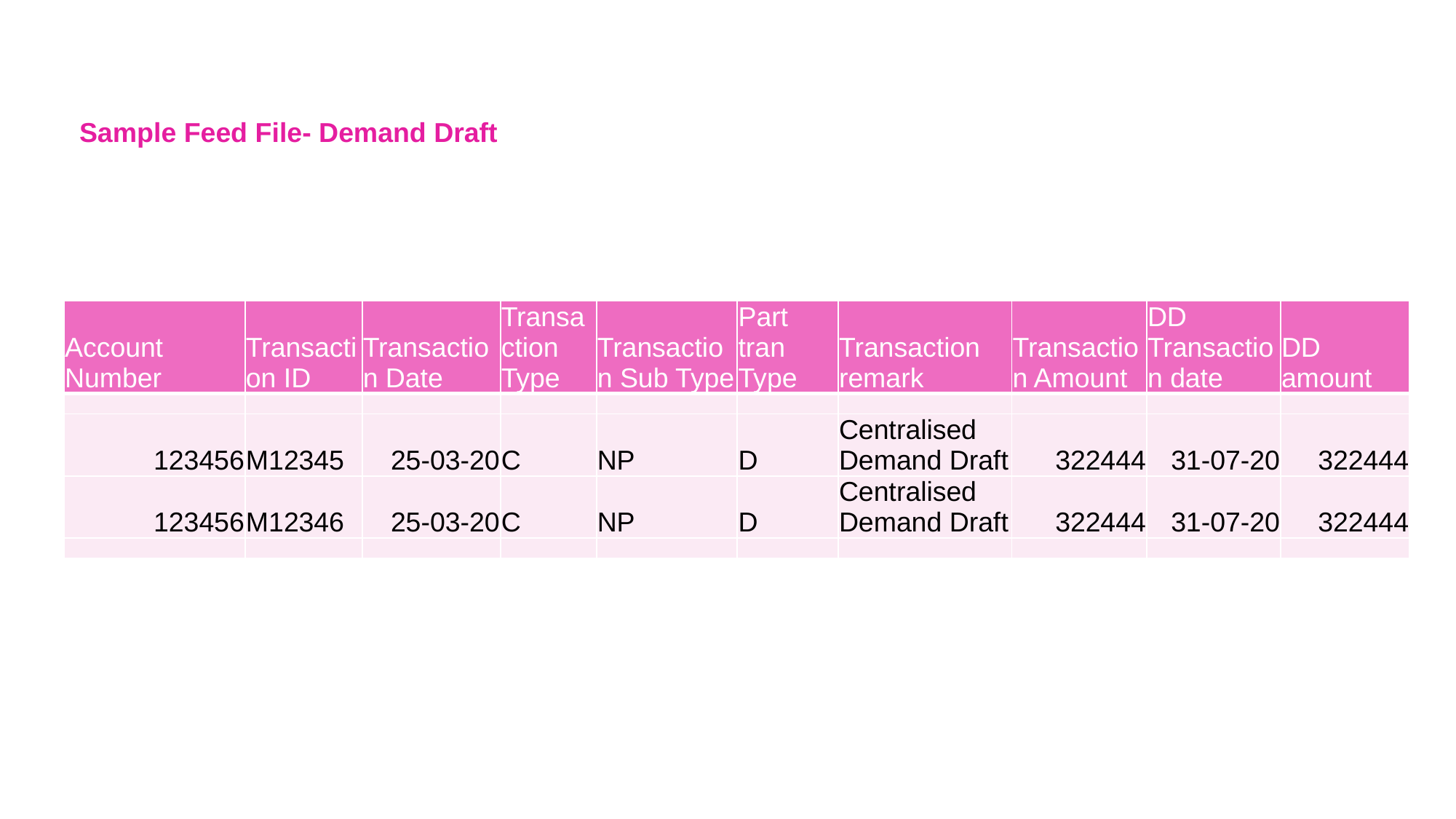

Sample Feed File- Demand Draft
| Account Number | Transaction ID | Transaction Date | Transaction Type | Transaction Sub Type | Part tran Type | Transaction remark | Transaction Amount | DD Transaction date | DD amount |
| --- | --- | --- | --- | --- | --- | --- | --- | --- | --- |
|  |  |  |  |  |  |  |  |  |  |
| 123456 | M12345 | 25-03-20 | C | NP | D | Centralised Demand Draft | 322444 | 31-07-20 | 322444 |
| 123456 | M12346 | 25-03-20 | C | NP | D | Centralised Demand Draft | 322444 | 31-07-20 | 322444 |
|  |  |  |  |  |  |  |  |  |  |